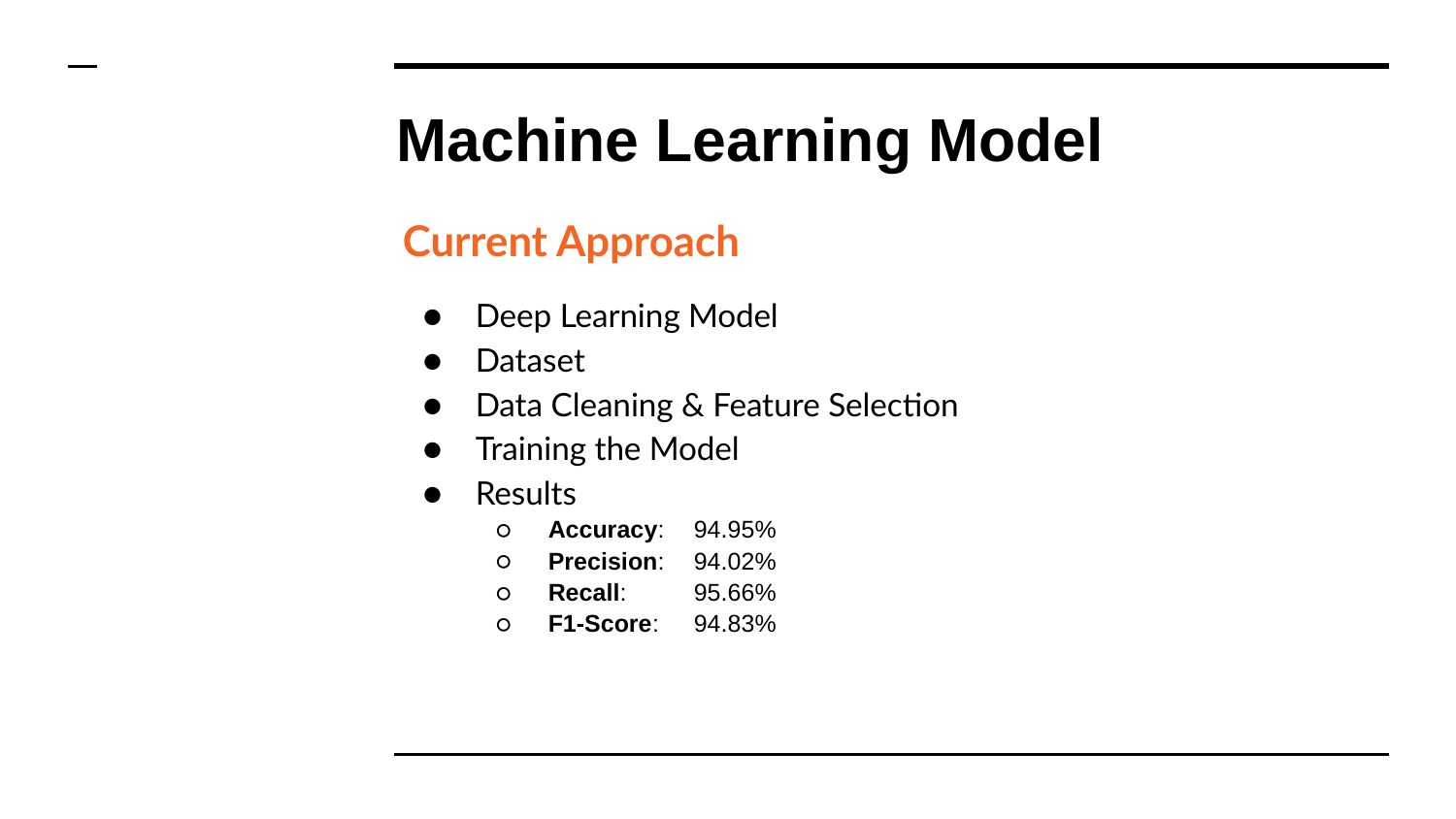

# Machine Learning Model
Current Approach
Deep Learning Model
Dataset
Data Cleaning & Feature Selection
Training the Model
Results
Accuracy:	94.95%
Precision:	94.02%
Recall: 	95.66%
F1-Score: 	94.83%